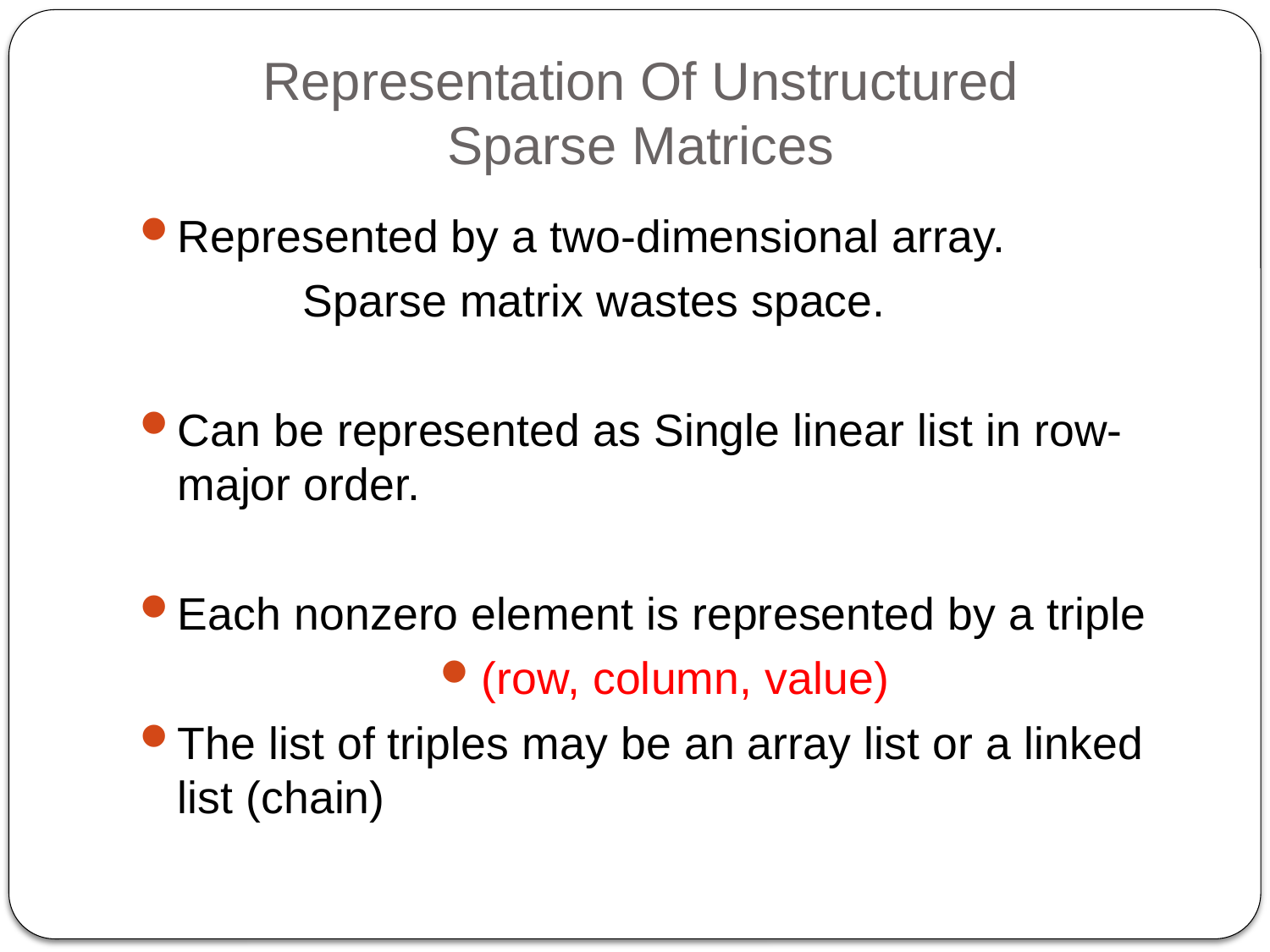

# Representation Of Unstructured Sparse Matrices
Represented by a two-dimensional array.
     	Sparse matrix wastes space.

Can be represented as Single linear list in row-major order.

Each nonzero element is represented by a triple
(row, column, value)
The list of triples may be an array list or a linked list (chain)